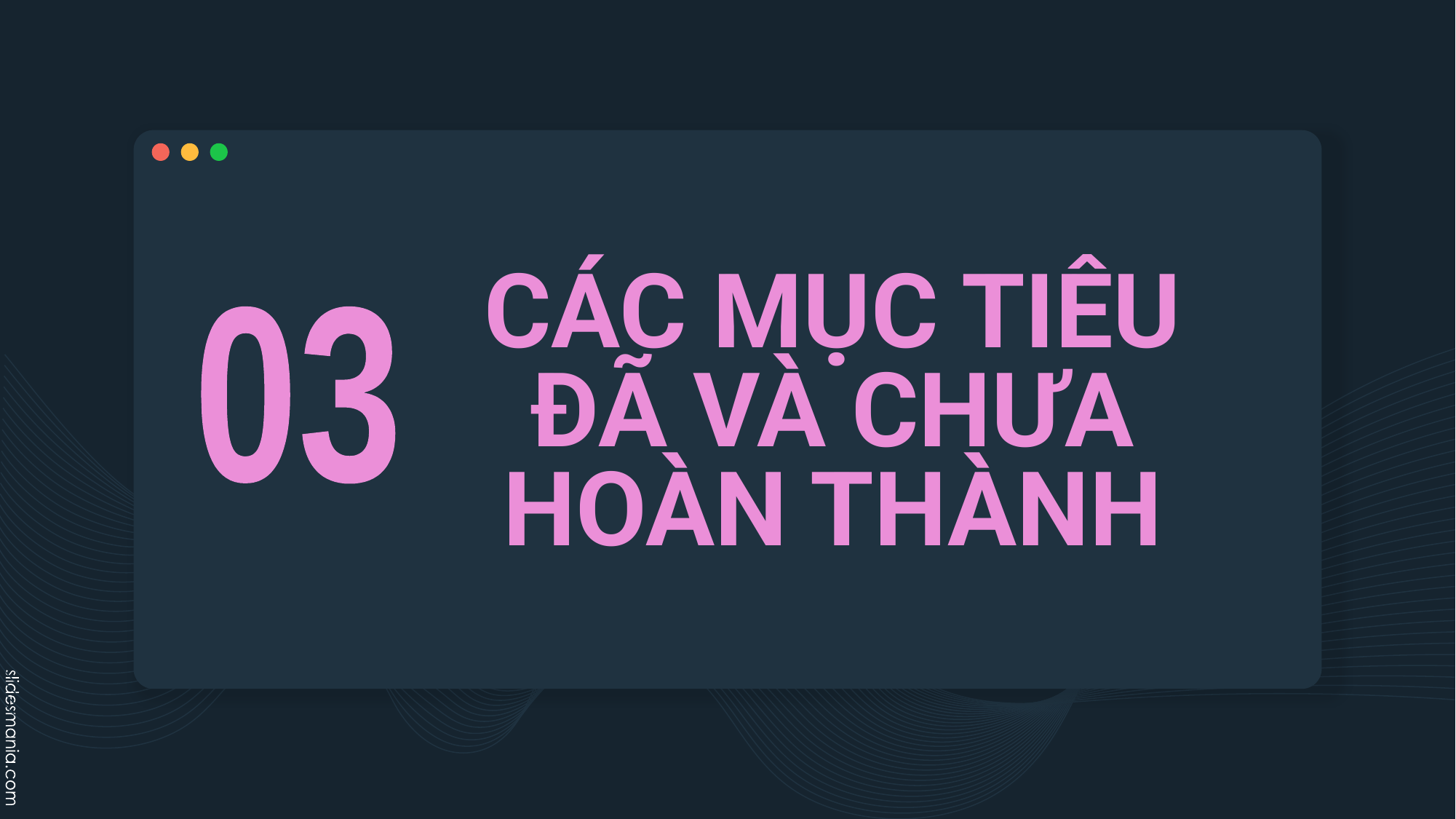

# CÁC MỤC TIÊU ĐÃ VÀ CHƯA HOÀN THÀNH
03